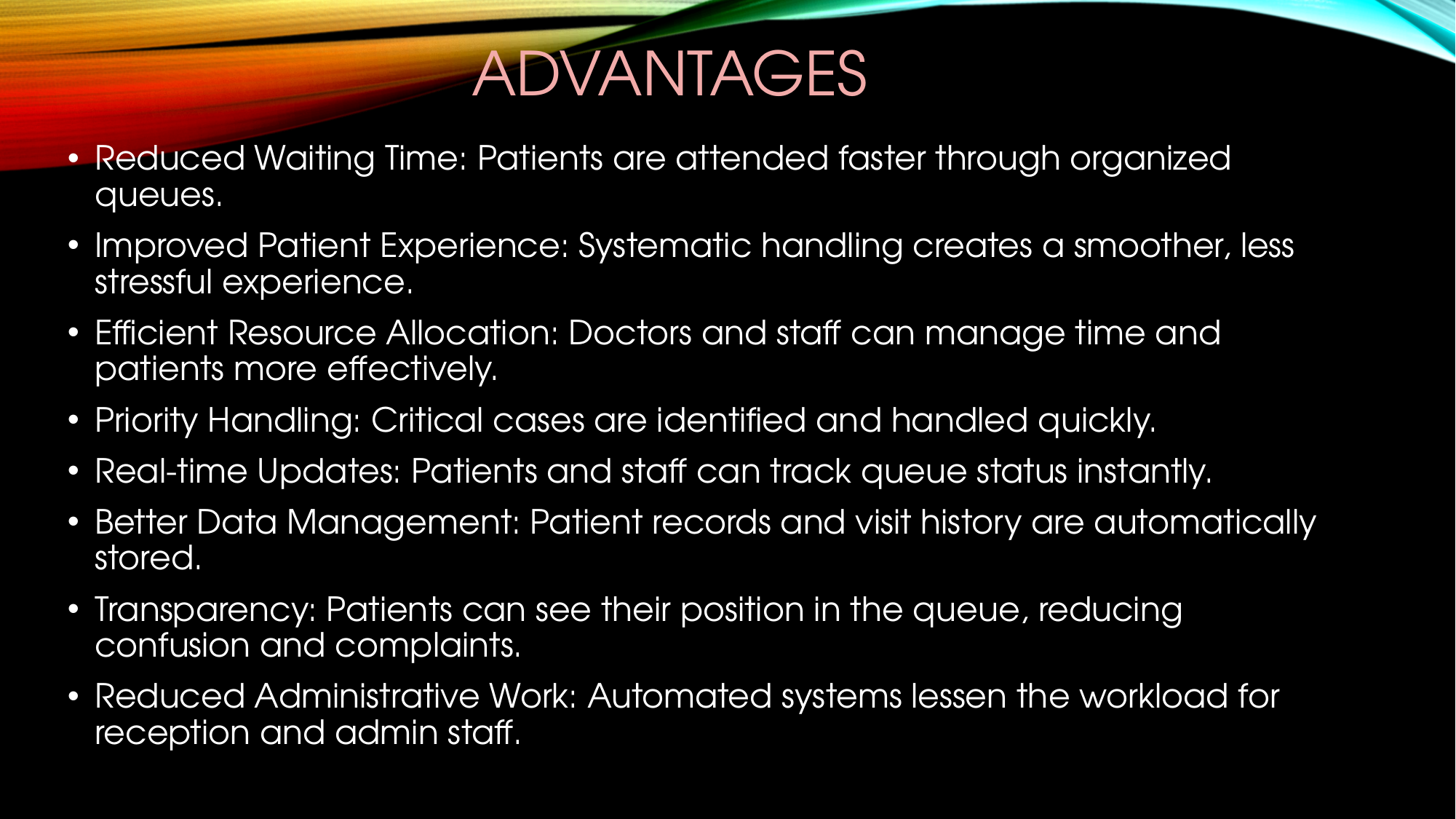

# advantages
Reduced Waiting Time: Patients are attended faster through organized queues.
Improved Patient Experience: Systematic handling creates a smoother, less stressful experience.
Efficient Resource Allocation: Doctors and staff can manage time and patients more effectively.
Priority Handling: Critical cases are identified and handled quickly.
Real-time Updates: Patients and staff can track queue status instantly.
Better Data Management: Patient records and visit history are automatically stored.
Transparency: Patients can see their position in the queue, reducing confusion and complaints.
Reduced Administrative Work: Automated systems lessen the workload for reception and admin staff.